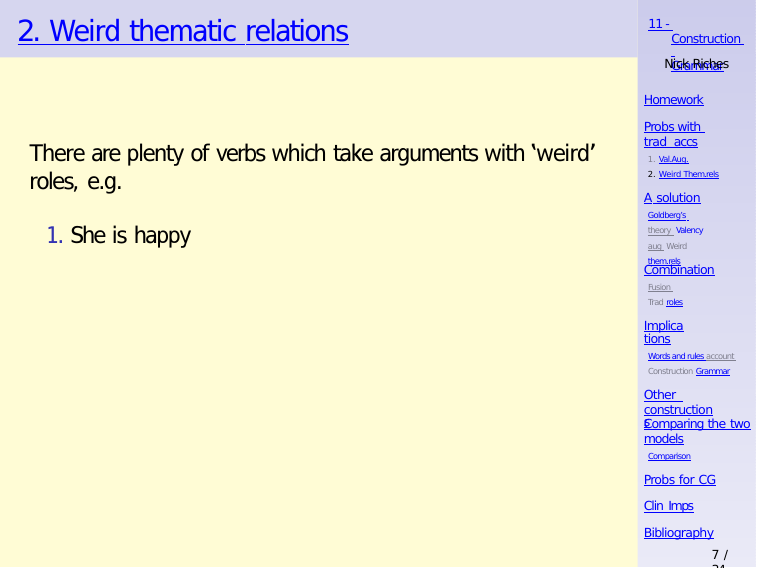

# 2. Weird thematic relations
11 - Construction  Grammar
Nick Riches

Homework
Probs with trad  accs
Val.Aug.
Weird Them.rels
There are plenty of verbs which take arguments with ‘weird’  roles, e.g.
A solution
Goldberg’s theory  Valency aug  Weird them.rels
1. She is happy
Combination
Fusion  Trad roles

Implications
Words and rules account  Construction Grammar

Other  constructions
Comparing the two
models
Comparison
Probs for CG
Clin Imps
Bibliography
7 / 34